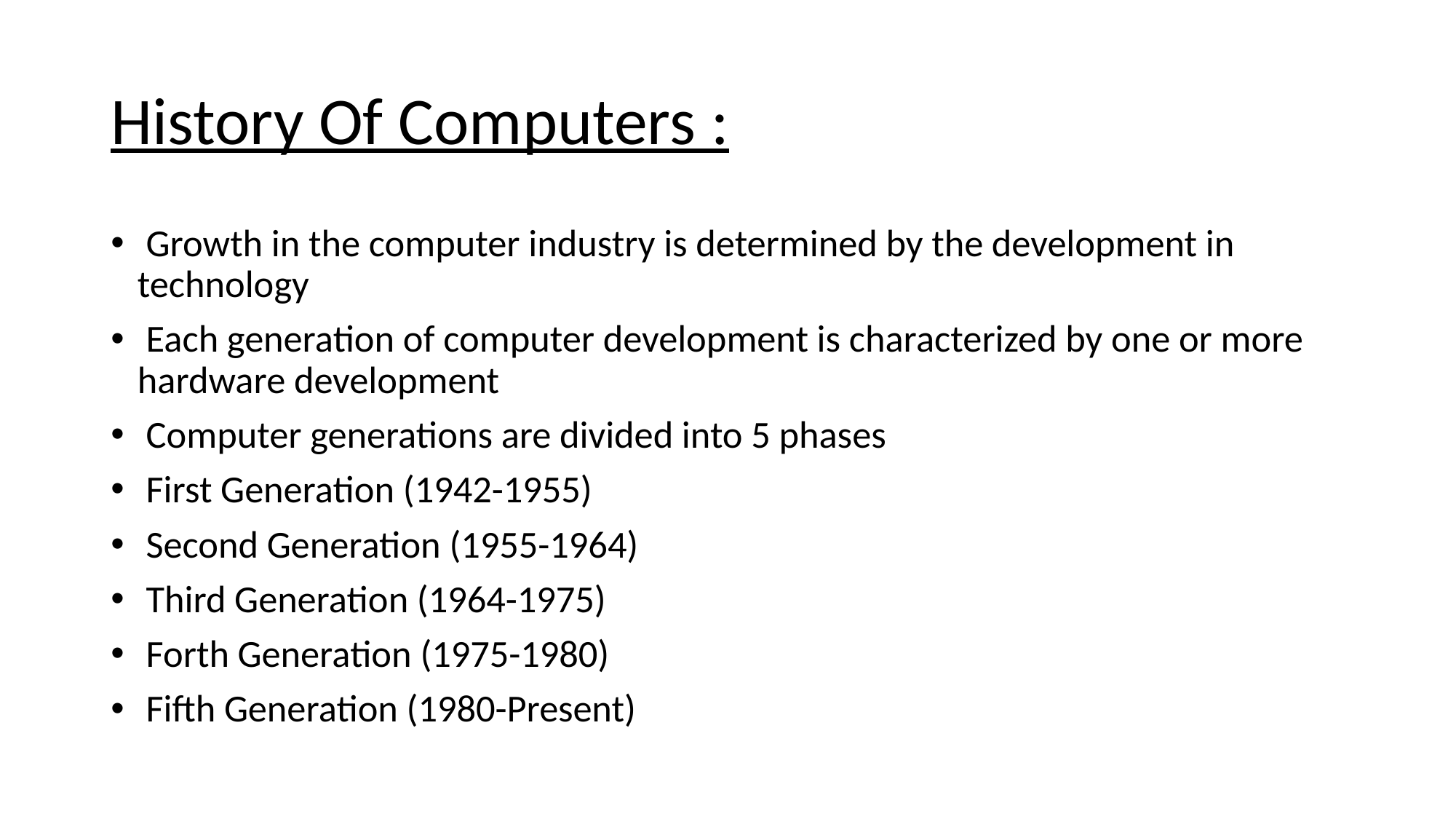

# History Of Computers :
 Growth in the computer industry is determined by the development in technology
 Each generation of computer development is characterized by one or more hardware development
 Computer generations are divided into 5 phases
 First Generation (1942-1955)
 Second Generation (1955-1964)
 Third Generation (1964-1975)
 Forth Generation (1975-1980)
 Fifth Generation (1980-Present)